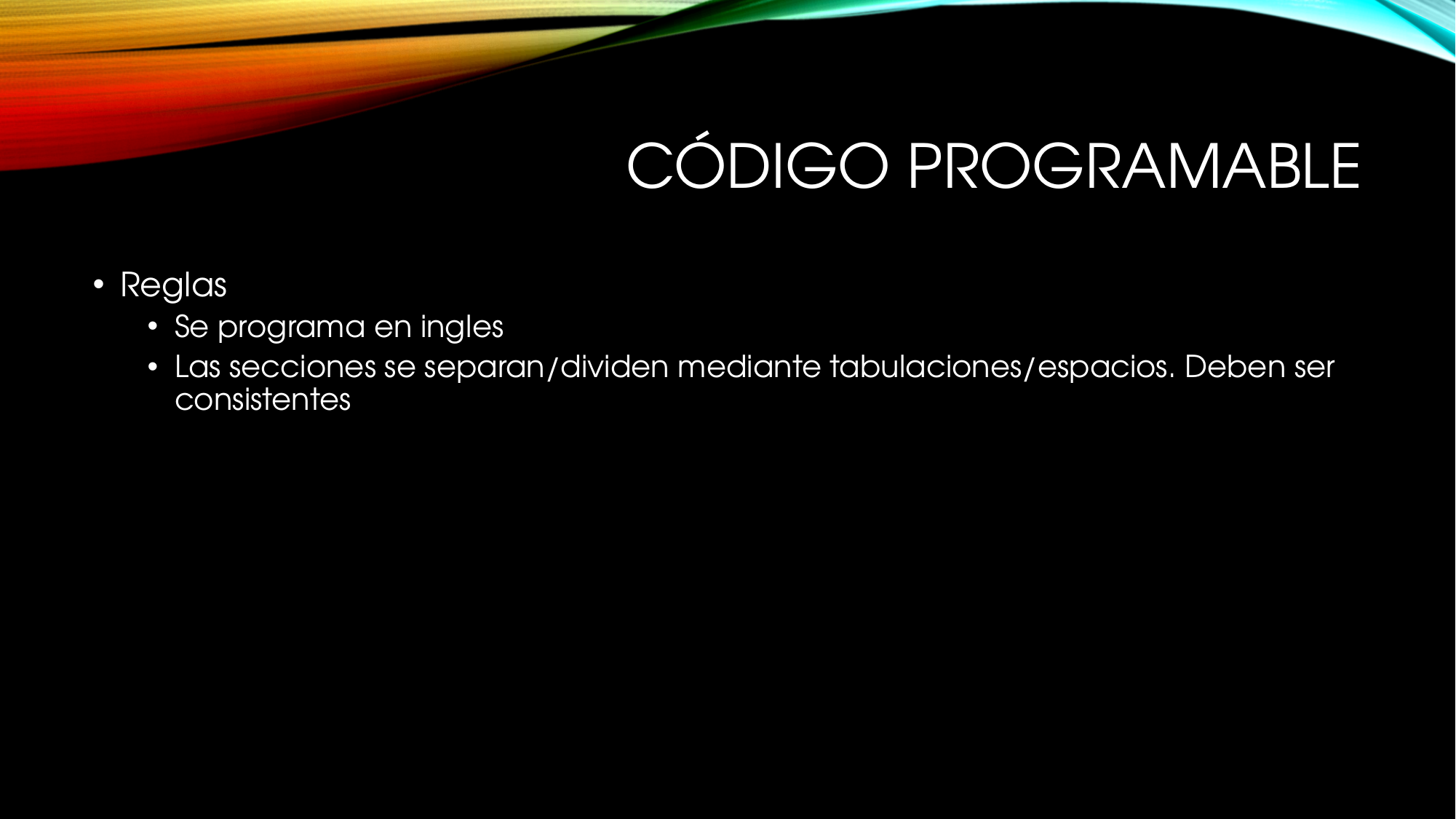

# Código programable
Reglas
Se programa en ingles
Las secciones se separan/dividen mediante tabulaciones/espacios. Deben ser consistentes